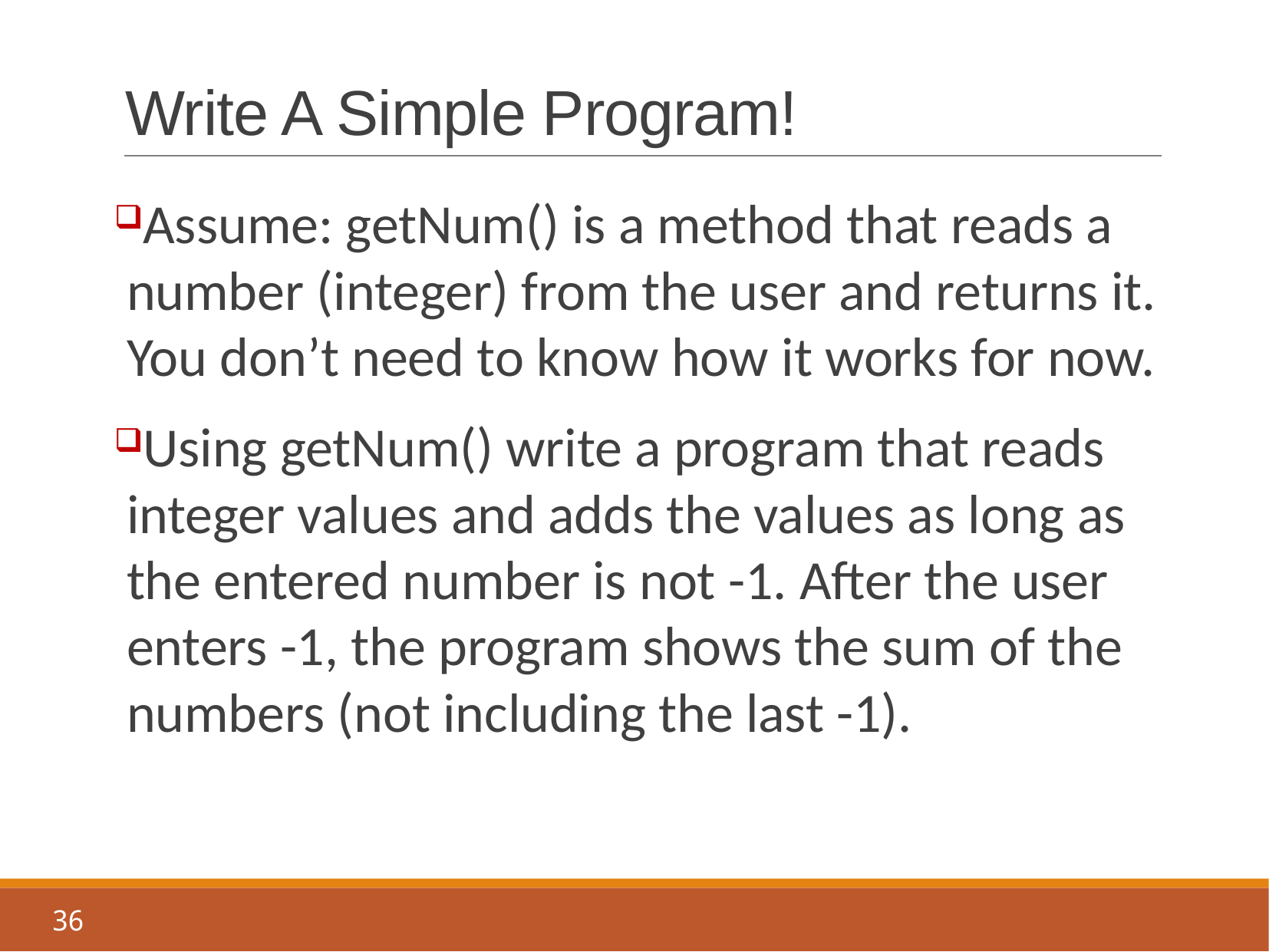

# Write A Simple Program!
Assume: getNum() is a method that reads a number (integer) from the user and returns it. You don’t need to know how it works for now.
Using getNum() write a program that reads integer values and adds the values as long as the entered number is not -1. After the user enters -1, the program shows the sum of the numbers (not including the last -1).
36